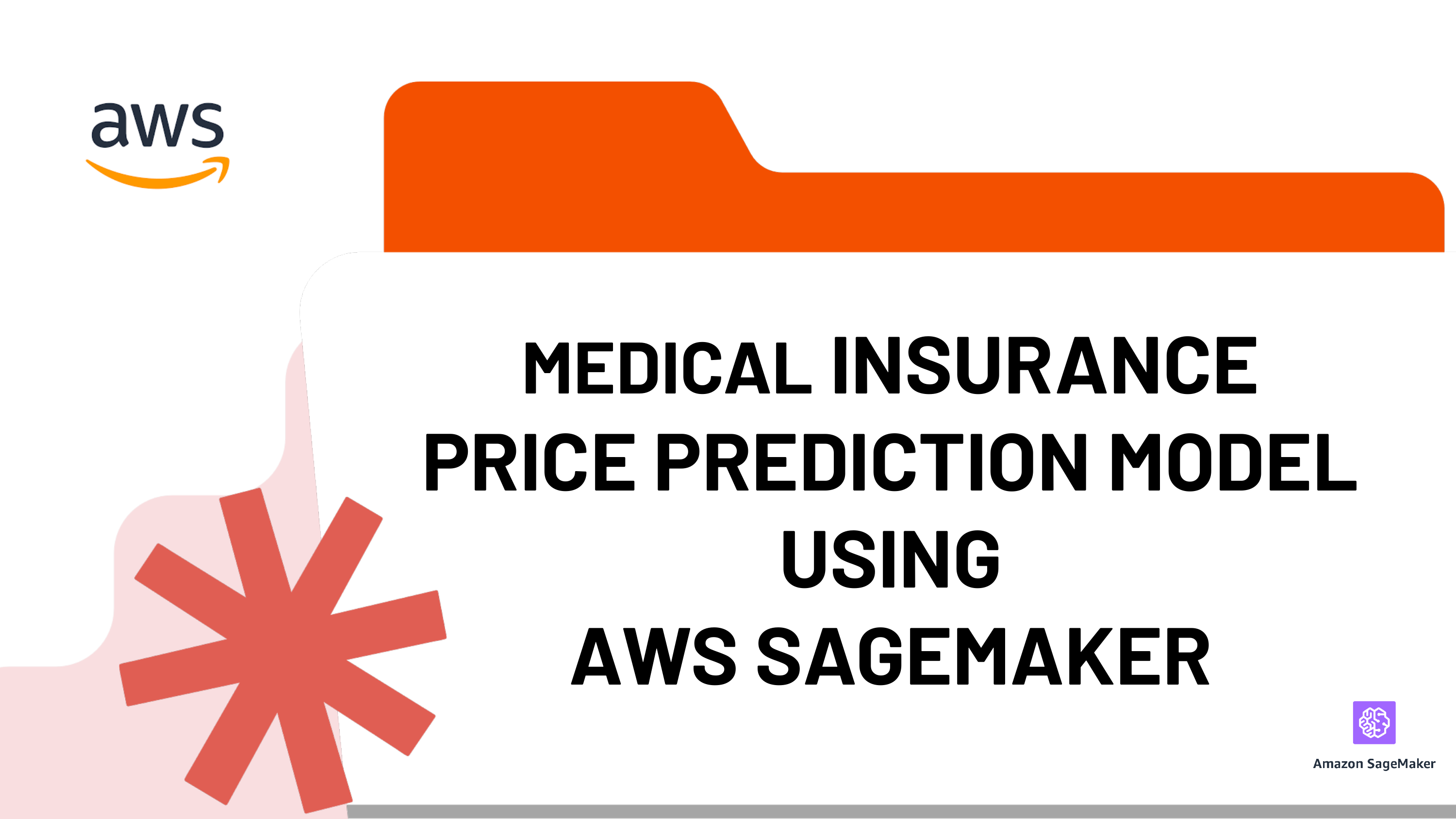

Medical Insurance Price Prediction Model USING
aws sagemaker